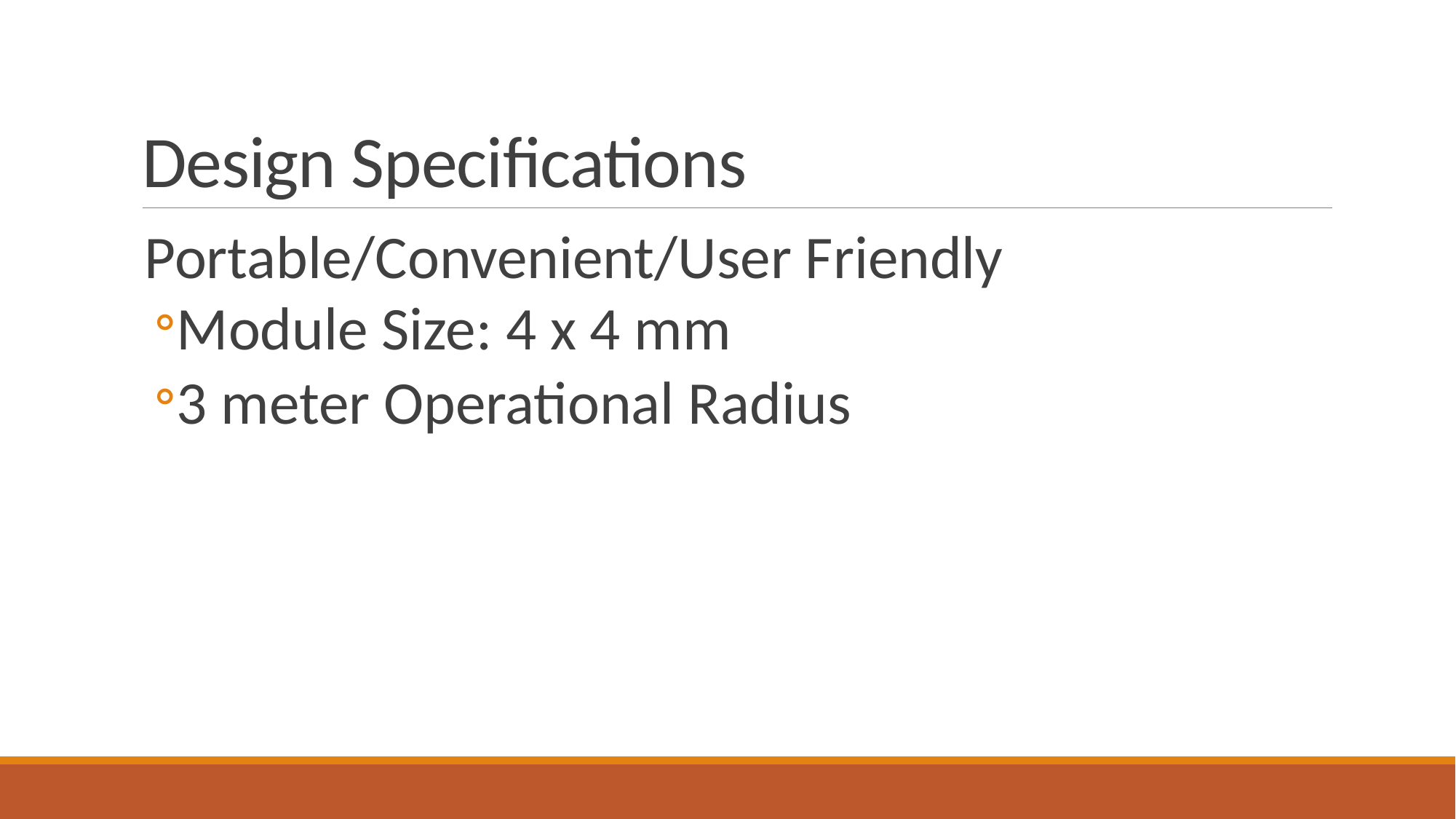

# Design Specifications
Portable/Convenient/User Friendly
Module Size: 4 x 4 mm
3 meter Operational Radius